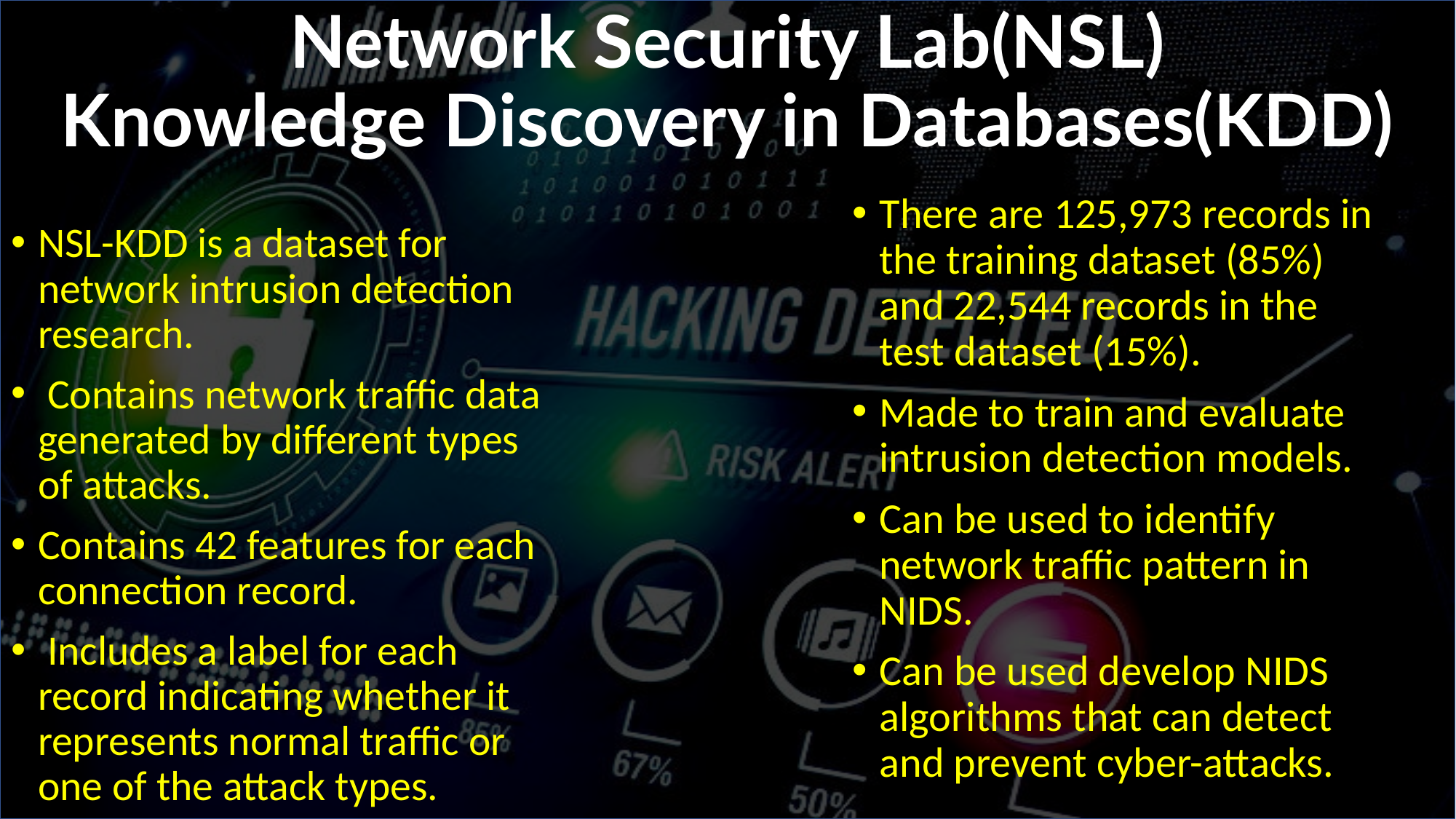

# Network Security Lab(NSL) Knowledge Discovery in Databases(KDD)
There are 125,973 records in the training dataset (85%) and 22,544 records in the test dataset (15%).
Made to train and evaluate intrusion detection models.
Can be used to identify network traffic pattern in NIDS.
Can be used develop NIDS algorithms that can detect and prevent cyber-attacks.
NSL-KDD is a dataset for network intrusion detection research.
 Contains network traffic data generated by different types of attacks.
Contains 42 features for each connection record.
 Includes a label for each record indicating whether it represents normal traffic or one of the attack types.